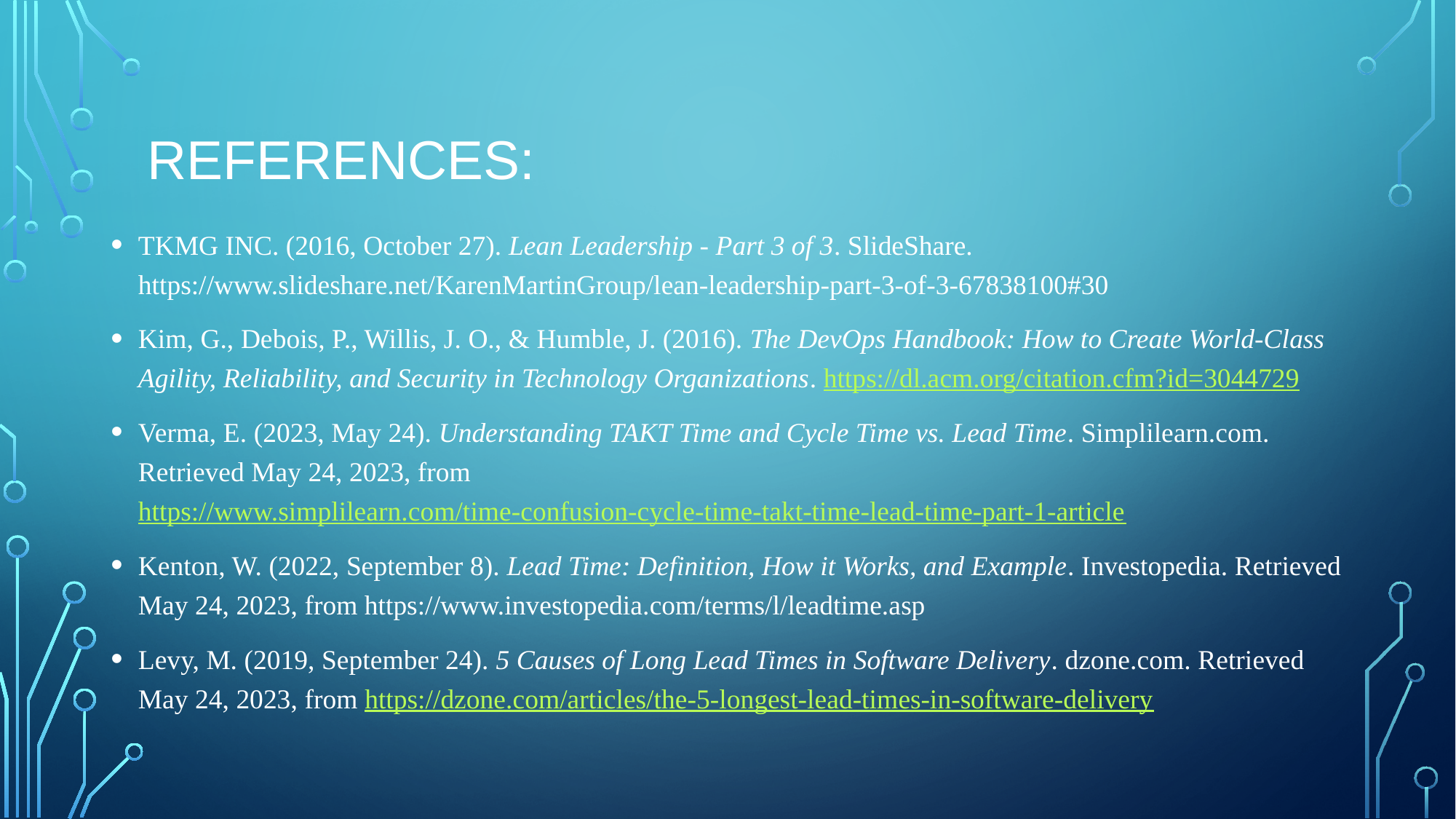

# References:
TKMG INC. (2016, October 27). Lean Leadership - Part 3 of 3. SlideShare. https://www.slideshare.net/KarenMartinGroup/lean-leadership-part-3-of-3-67838100#30
Kim, G., Debois, P., Willis, J. O., & Humble, J. (2016). The DevOps Handbook: How to Create World-Class Agility, Reliability, and Security in Technology Organizations. https://dl.acm.org/citation.cfm?id=3044729
Verma, E. (2023, May 24). Understanding TAKT Time and Cycle Time vs. Lead Time. Simplilearn.com. Retrieved May 24, 2023, from https://www.simplilearn.com/time-confusion-cycle-time-takt-time-lead-time-part-1-article
Kenton, W. (2022, September 8). Lead Time: Definition, How it Works, and Example. Investopedia. Retrieved May 24, 2023, from https://www.investopedia.com/terms/l/leadtime.asp
Levy, M. (2019, September 24). 5 Causes of Long Lead Times in Software Delivery. dzone.com. Retrieved May 24, 2023, from https://dzone.com/articles/the-5-longest-lead-times-in-software-delivery